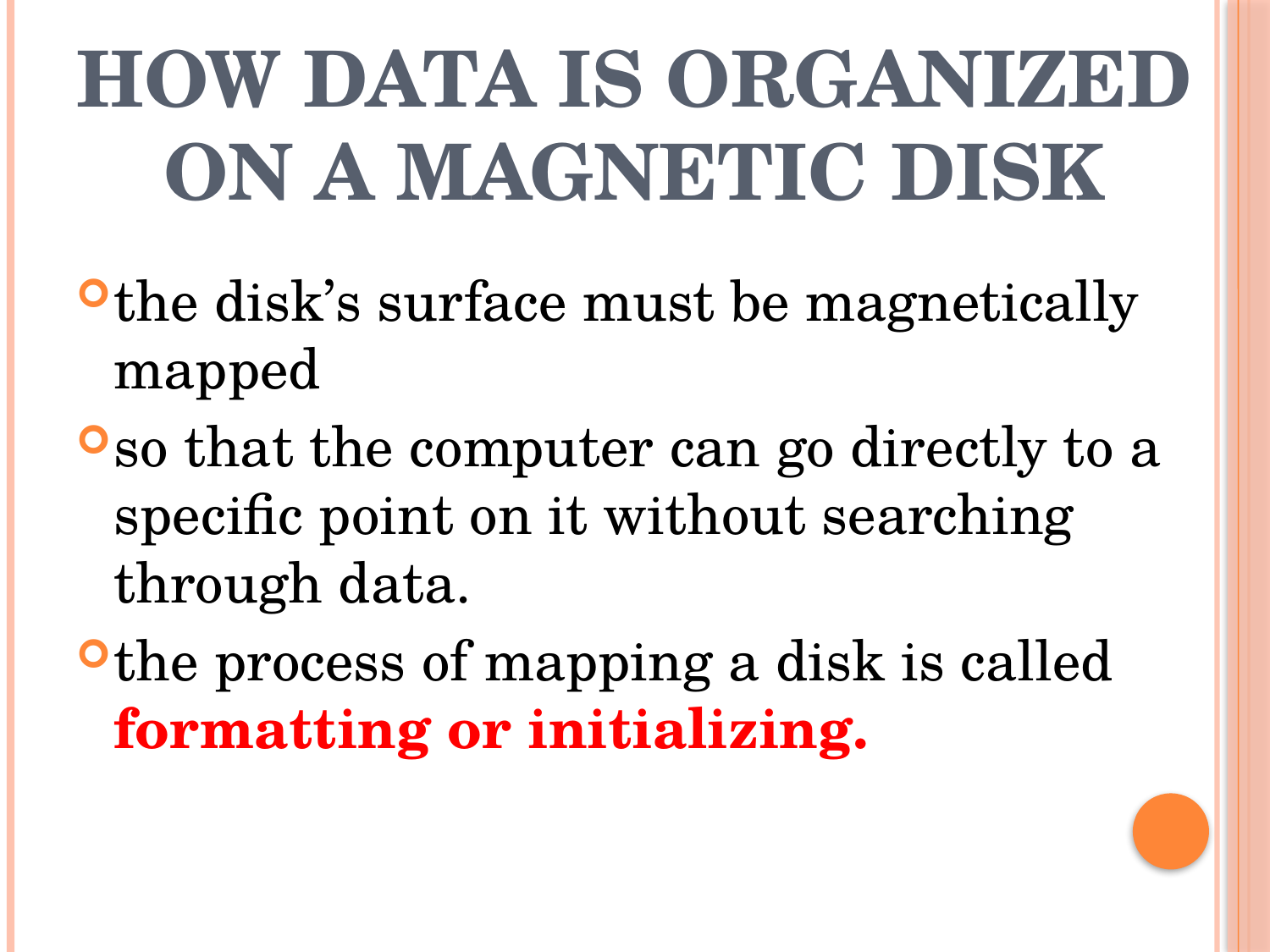

# How Data is Organized on a Magnetic Disk

the disk’s surface must be magnetically mapped
so that the computer can go directly to a specific point on it without searching through data.
the process of mapping a disk is called formatting or initializing.